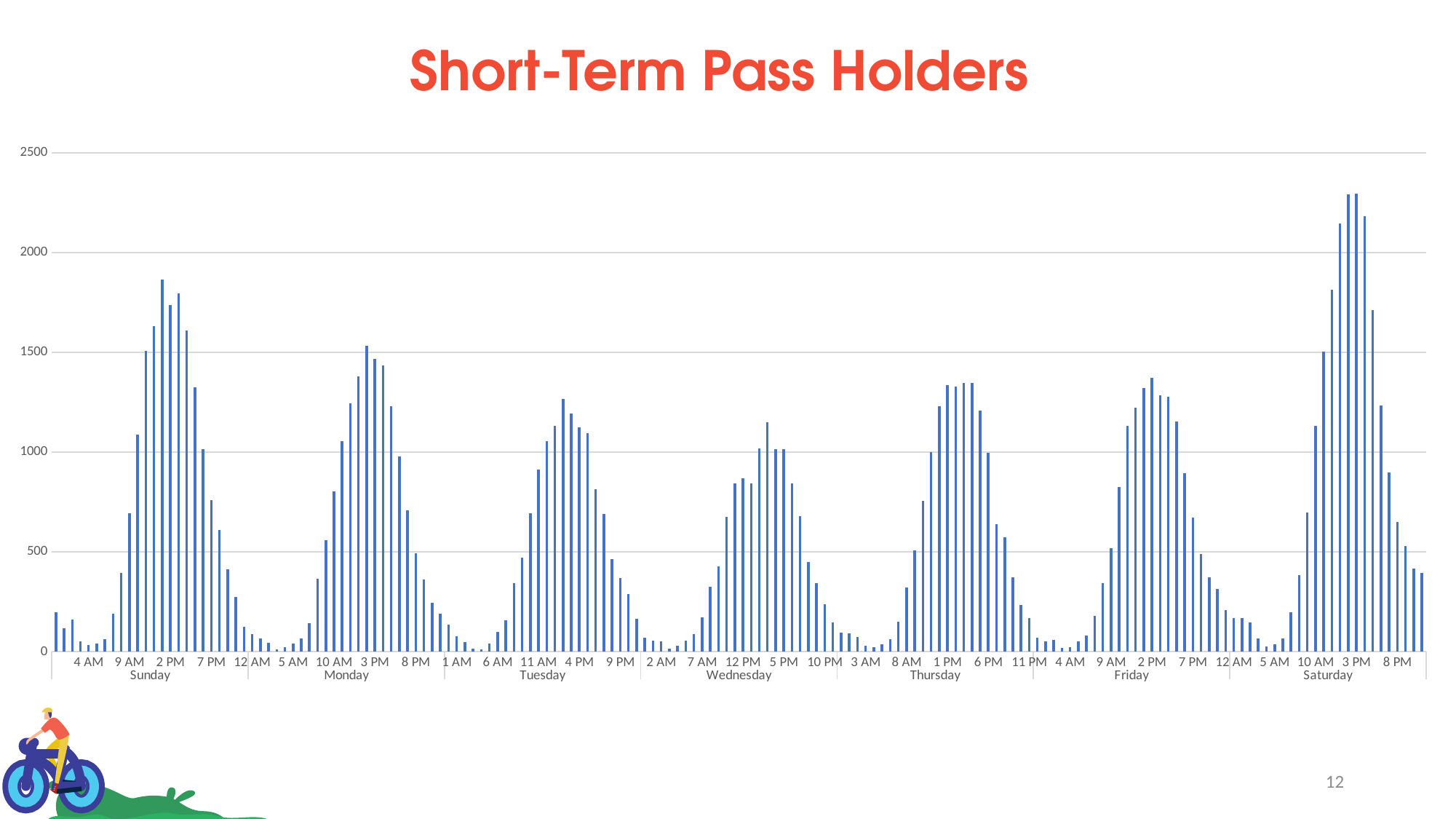

Short-Term Pass Holders
# Problem Statement

### Chart

| Category | Total |
|---|---|
| 12 AM | 196.0 |
| 1 AM | 118.0 |
| 2 AM | 161.0 |
| 3 AM | 51.0 |
| 4 AM | 32.0 |
| 5 AM | 39.0 |
| 6 AM | 63.0 |
| 7 AM | 190.0 |
| 8 AM | 396.0 |
| 9 AM | 694.0 |
| 10 AM | 1087.0 |
| 11 AM | 1508.0 |
| 12 PM | 1632.0 |
| 1 PM | 1865.0 |
| 2 PM | 1736.0 |
| 3 PM | 1794.0 |
| 4 PM | 1609.0 |
| 5 PM | 1326.0 |
| 6 PM | 1016.0 |
| 7 PM | 760.0 |
| 8 PM | 609.0 |
| 9 PM | 413.0 |
| 10 PM | 273.0 |
| 11 PM | 123.0 |
| 12 AM | 89.0 |
| 1 AM | 65.0 |
| 2 AM | 43.0 |
| 3 AM | 12.0 |
| 4 AM | 24.0 |
| 5 AM | 41.0 |
| 6 AM | 66.0 |
| 7 AM | 144.0 |
| 8 AM | 365.0 |
| 9 AM | 558.0 |
| 10 AM | 804.0 |
| 11 AM | 1055.0 |
| 12 PM | 1244.0 |
| 1 PM | 1379.0 |
| 2 PM | 1533.0 |
| 3 PM | 1466.0 |
| 4 PM | 1433.0 |
| 5 PM | 1230.0 |
| 6 PM | 977.0 |
| 7 PM | 709.0 |
| 8 PM | 493.0 |
| 9 PM | 363.0 |
| 10 PM | 245.0 |
| 11 PM | 192.0 |
| 12 AM | 136.0 |
| 1 AM | 78.0 |
| 2 AM | 49.0 |
| 3 AM | 16.0 |
| 4 AM | 11.0 |
| 5 AM | 41.0 |
| 6 AM | 98.0 |
| 7 AM | 157.0 |
| 8 AM | 344.0 |
| 9 AM | 472.0 |
| 10 AM | 695.0 |
| 11 AM | 912.0 |
| 12 PM | 1055.0 |
| 1 PM | 1130.0 |
| 2 PM | 1265.0 |
| 3 PM | 1192.0 |
| 4 PM | 1123.0 |
| 5 PM | 1095.0 |
| 6 PM | 814.0 |
| 7 PM | 690.0 |
| 8 PM | 464.0 |
| 9 PM | 370.0 |
| 10 PM | 287.0 |
| 11 PM | 166.0 |
| 12 AM | 71.0 |
| 1 AM | 57.0 |
| 2 AM | 50.0 |
| 3 AM | 16.0 |
| 4 AM | 31.0 |
| 5 AM | 55.0 |
| 6 AM | 87.0 |
| 7 AM | 172.0 |
| 8 AM | 324.0 |
| 9 AM | 427.0 |
| 10 AM | 677.0 |
| 11 AM | 844.0 |
| 12 PM | 867.0 |
| 1 PM | 842.0 |
| 2 PM | 1020.0 |
| 3 PM | 1148.0 |
| 4 PM | 1014.0 |
| 5 PM | 1015.0 |
| 6 PM | 844.0 |
| 7 PM | 678.0 |
| 8 PM | 451.0 |
| 9 PM | 345.0 |
| 10 PM | 238.0 |
| 11 PM | 147.0 |
| 12 AM | 96.0 |
| 1 AM | 92.0 |
| 2 AM | 72.0 |
| 3 AM | 29.0 |
| 4 AM | 24.0 |
| 5 AM | 36.0 |
| 6 AM | 63.0 |
| 7 AM | 149.0 |
| 8 AM | 320.0 |
| 9 AM | 507.0 |
| 10 AM | 756.0 |
| 11 AM | 1001.0 |
| 12 PM | 1229.0 |
| 1 PM | 1336.0 |
| 2 PM | 1327.0 |
| 3 PM | 1348.0 |
| 4 PM | 1346.0 |
| 5 PM | 1209.0 |
| 6 PM | 995.0 |
| 7 PM | 639.0 |
| 8 PM | 572.0 |
| 9 PM | 372.0 |
| 10 PM | 235.0 |
| 11 PM | 168.0 |
| 12 AM | 71.0 |
| 1 AM | 53.0 |
| 2 AM | 60.0 |
| 3 AM | 20.0 |
| 4 AM | 21.0 |
| 5 AM | 50.0 |
| 6 AM | 82.0 |
| 7 AM | 178.0 |
| 8 AM | 344.0 |
| 9 AM | 519.0 |
| 10 AM | 824.0 |
| 11 AM | 1130.0 |
| 12 PM | 1224.0 |
| 1 PM | 1321.0 |
| 2 PM | 1372.0 |
| 3 PM | 1284.0 |
| 4 PM | 1278.0 |
| 5 PM | 1153.0 |
| 6 PM | 896.0 |
| 7 PM | 671.0 |
| 8 PM | 491.0 |
| 9 PM | 372.0 |
| 10 PM | 314.0 |
| 11 PM | 208.0 |
| 12 AM | 167.0 |
| 1 AM | 167.0 |
| 2 AM | 147.0 |
| 3 AM | 65.0 |
| 4 AM | 25.0 |
| 5 AM | 37.0 |
| 6 AM | 67.0 |
| 7 AM | 198.0 |
| 8 AM | 382.0 |
| 9 AM | 697.0 |
| 10 AM | 1130.0 |
| 11 AM | 1503.0 |
| 12 PM | 1812.0 |
| 1 PM | 2145.0 |
| 2 PM | 2292.0 |
| 3 PM | 2295.0 |
| 4 PM | 2181.0 |
| 5 PM | 1711.0 |
| 6 PM | 1232.0 |
| 7 PM | 897.0 |
| 8 PM | 651.0 |
| 9 PM | 530.0 |
| 10 PM | 415.0 |
| 11 PM | 396.0 |

12